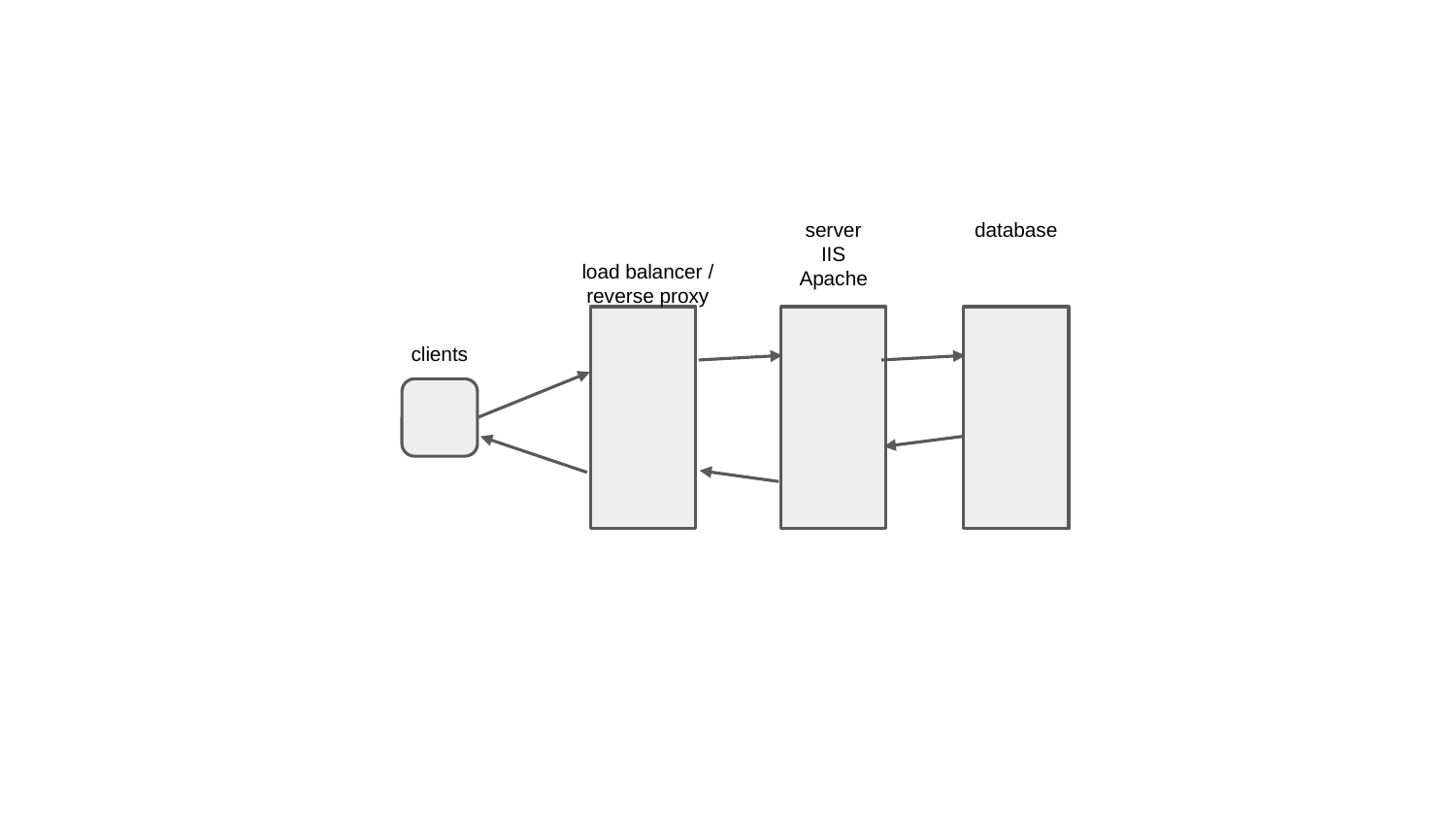

server
IIS
Apache
database
load balancer / reverse proxy

clients